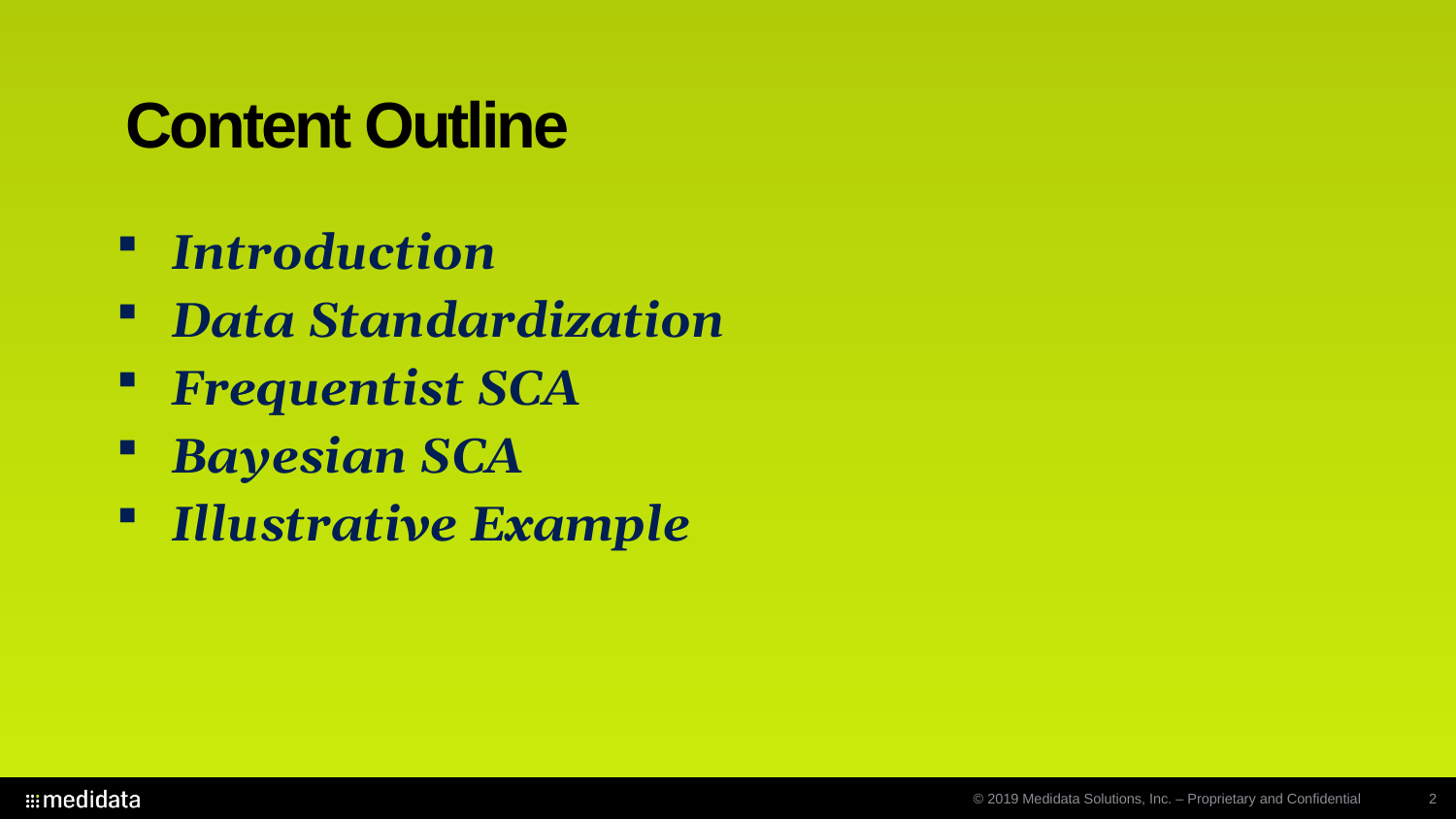

Content Outline
Introduction
Data Standardization
Frequentist SCA
Bayesian SCA
Illustrative Example